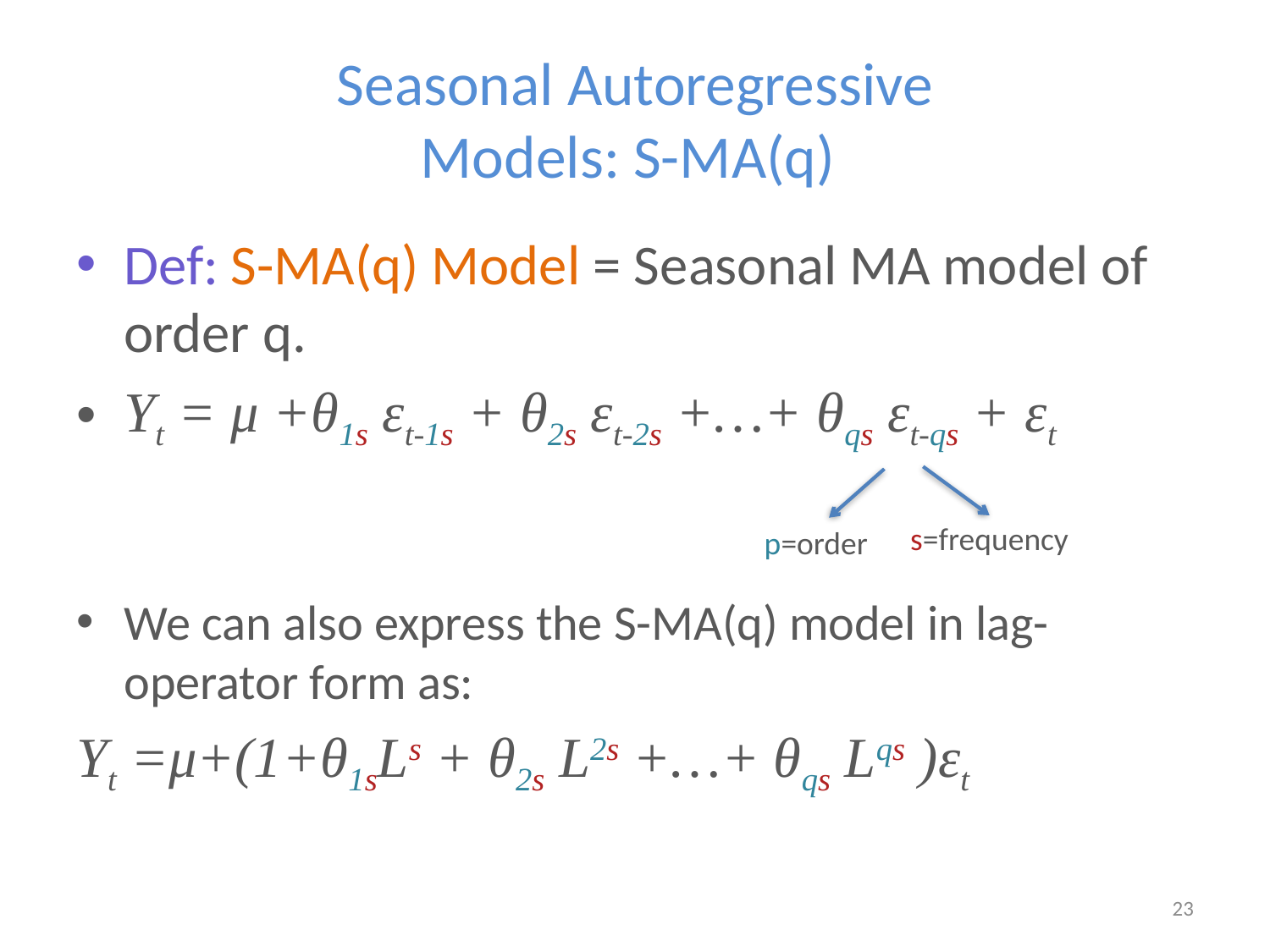

# Seasonal Autoregressive Models: S-MA(q)
Def: S-MA(q) Model = Seasonal MA model of order q.
Yt = μ +θ1s εt-1s + θ2s εt-2s +…+ θqs εt-qs + εt

We can also express the S-MA(q) model in lag-operator form as:
Yt =μ+(1+θ1sLs + θ2s L2s +…+ θqs Lqs )εt
 s=frequency
 p=order
23